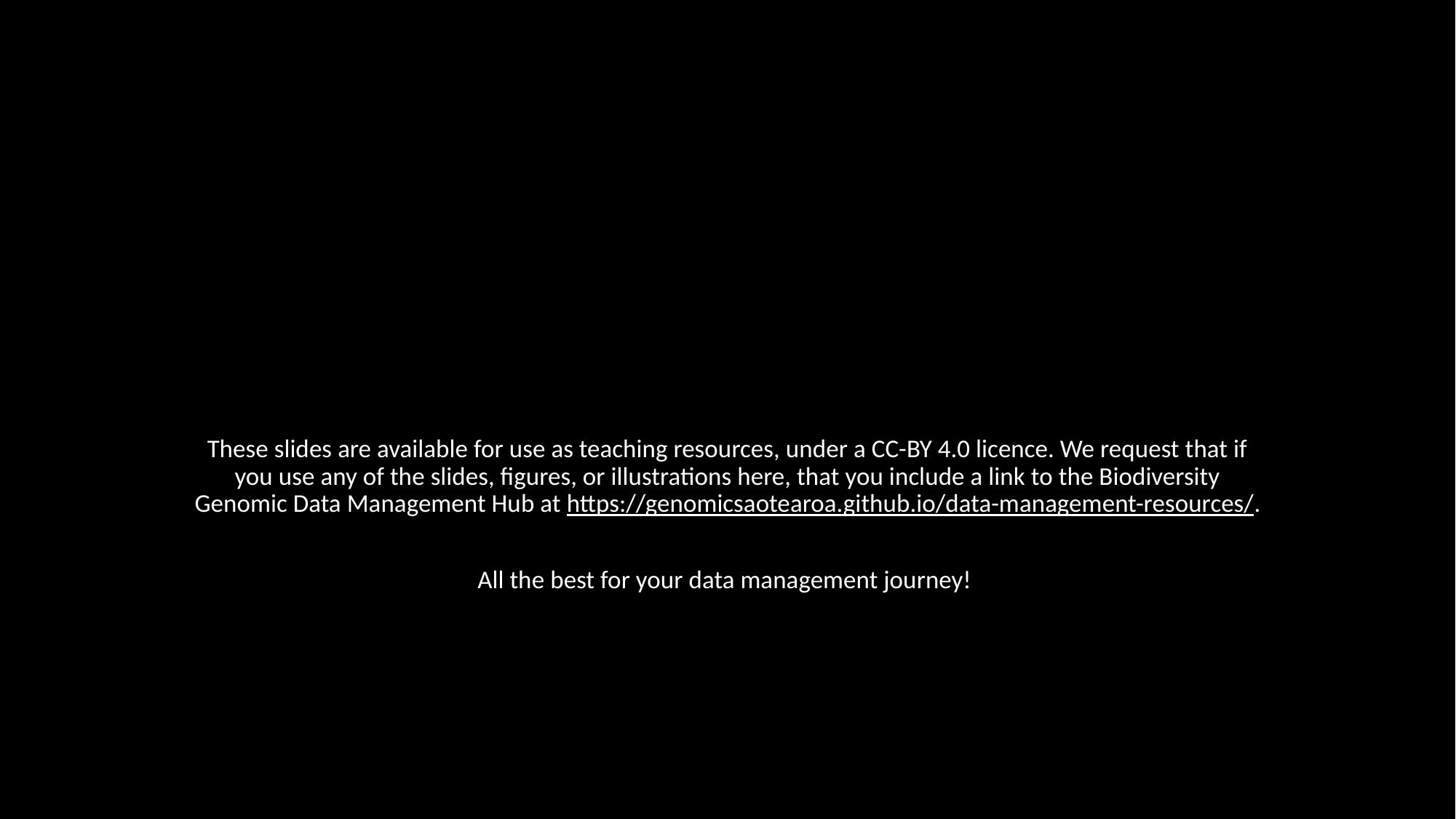

These slides are available for use as teaching resources, under a CC-BY 4.0 licence. We request that if you use any of the slides, figures, or illustrations here, that you include a link to the Biodiversity Genomic Data Management Hub at https://genomicsaotearoa.github.io/data-management-resources/.

All the best for your data management journey!